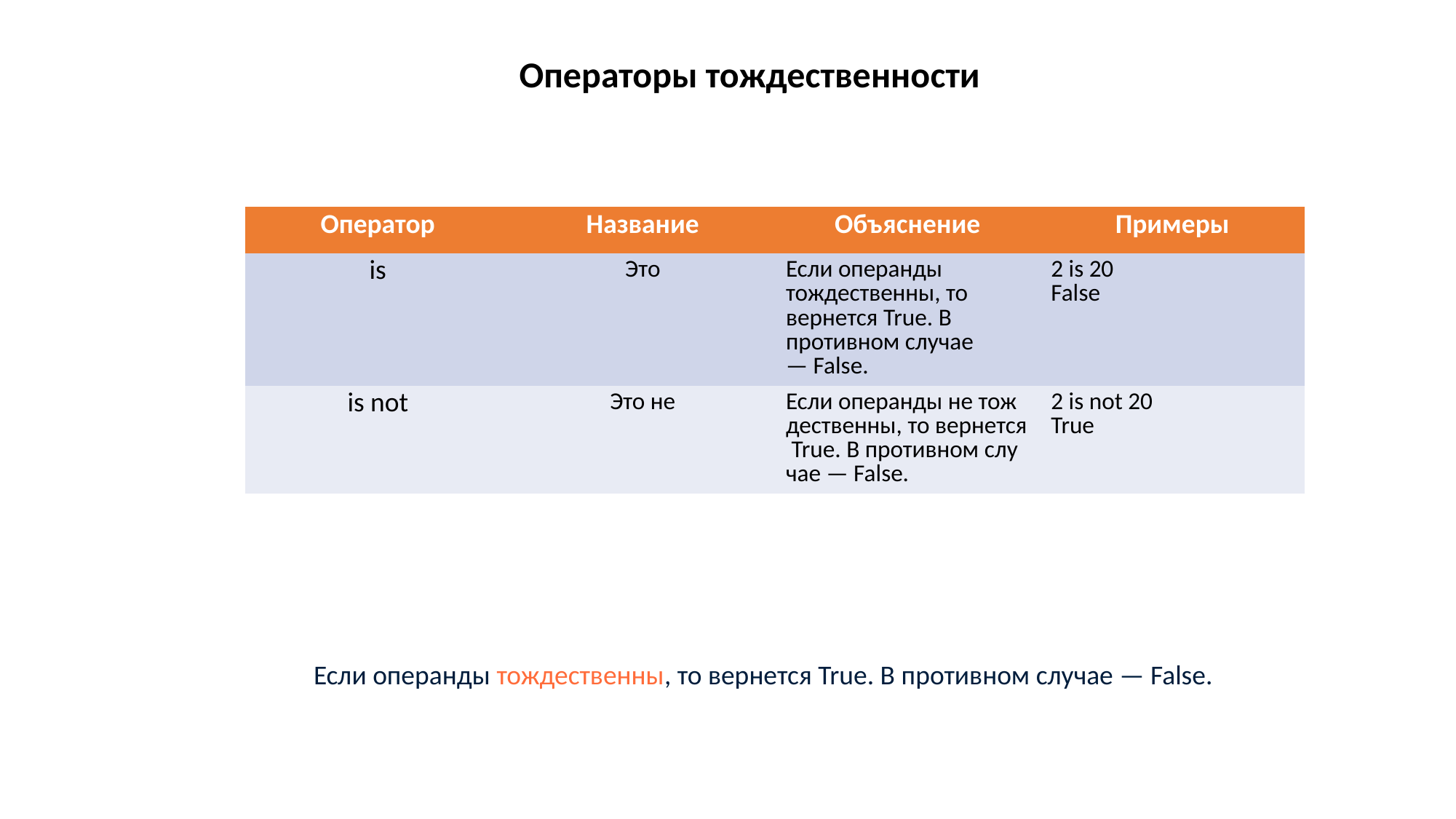

Операторы тождественности
| Оператор | Название | Объяснение | Примеры |
| --- | --- | --- | --- |
| is | Это | Если операнды тождественны, то вернется True. В противном случае — False. | 2 is 20 False |
| is not | Это не | Если операнды не тождественны, то вернется True. В противном случае — False. | 2 is not 20 True |
Если операнды тождественны, то вернется True. В противном случае — False.​